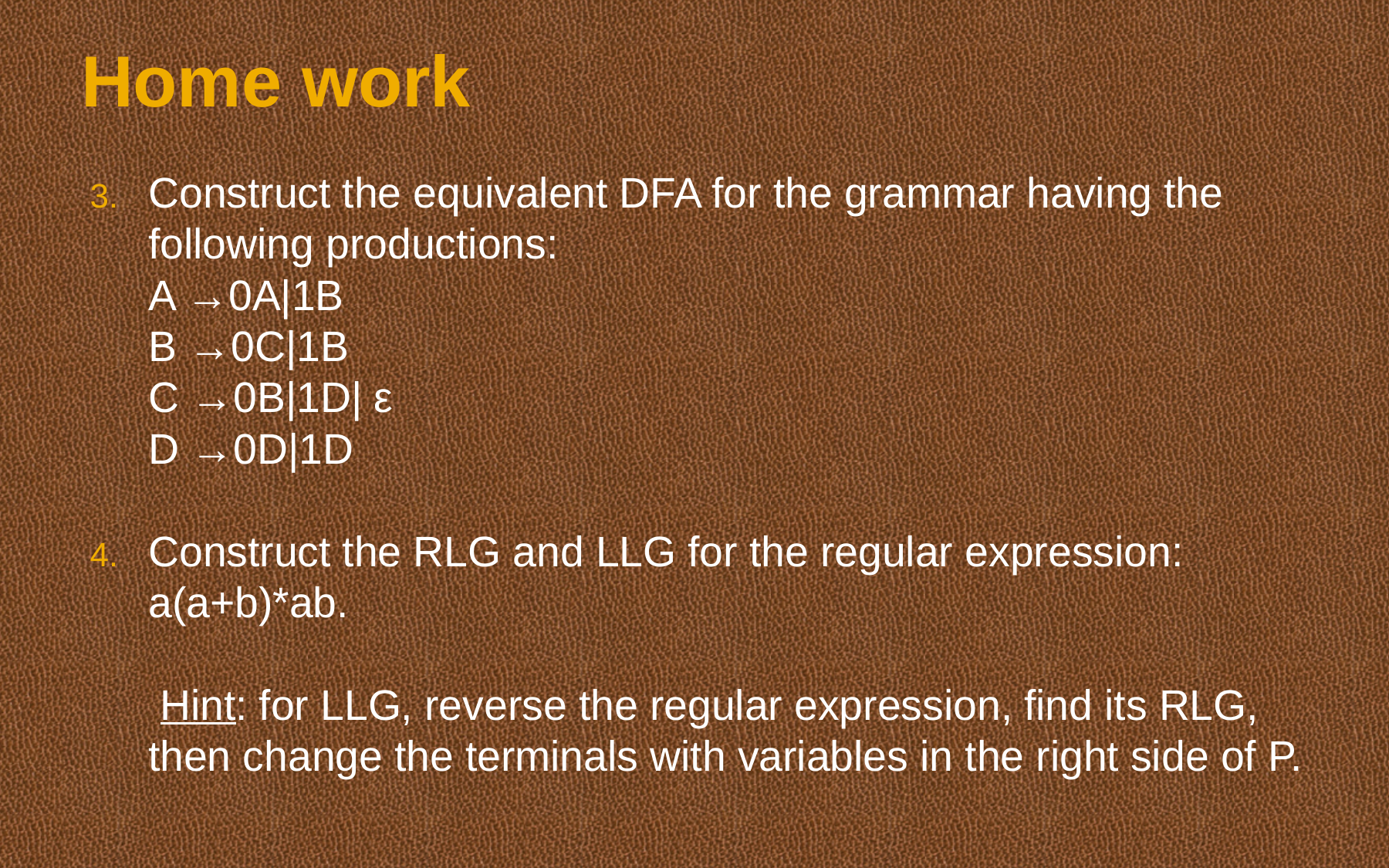

# Home work
Construct the equivalent DFA for the grammar having the following productions:
	A →0A|1B
	B →0C|1B
	C →0B|1D| ε
	D →0D|1D

Construct the RLG and LLG for the regular expression: a(a+b)*ab.

	 Hint: for LLG, reverse the regular expression, find its RLG, then change the terminals with variables in the right side of P.
66